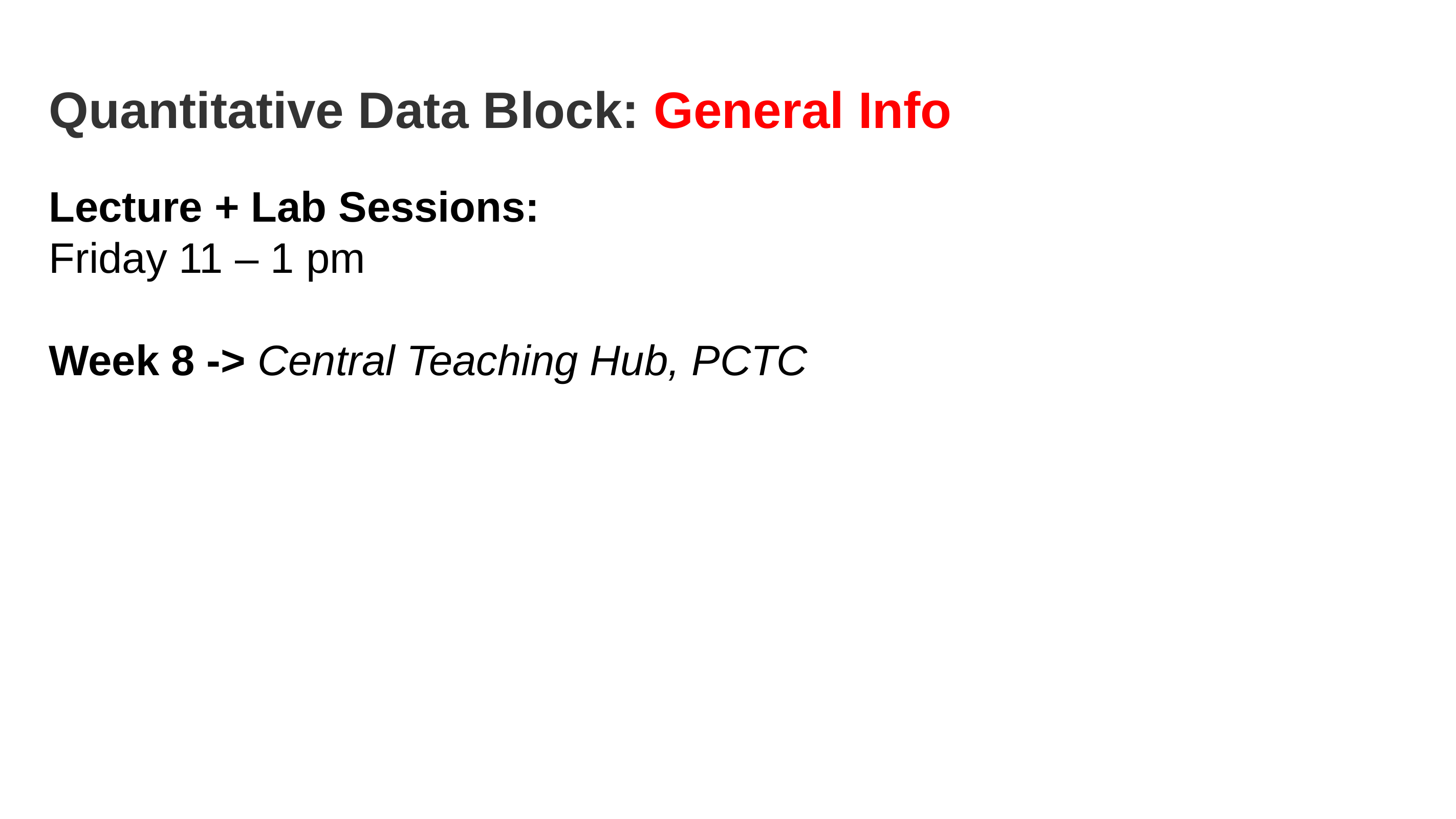

Quantitative Data Block: General Info
Lecture + Lab Sessions:
Friday 11 – 1 pm

Week 8 -> Central Teaching Hub, PCTC
2